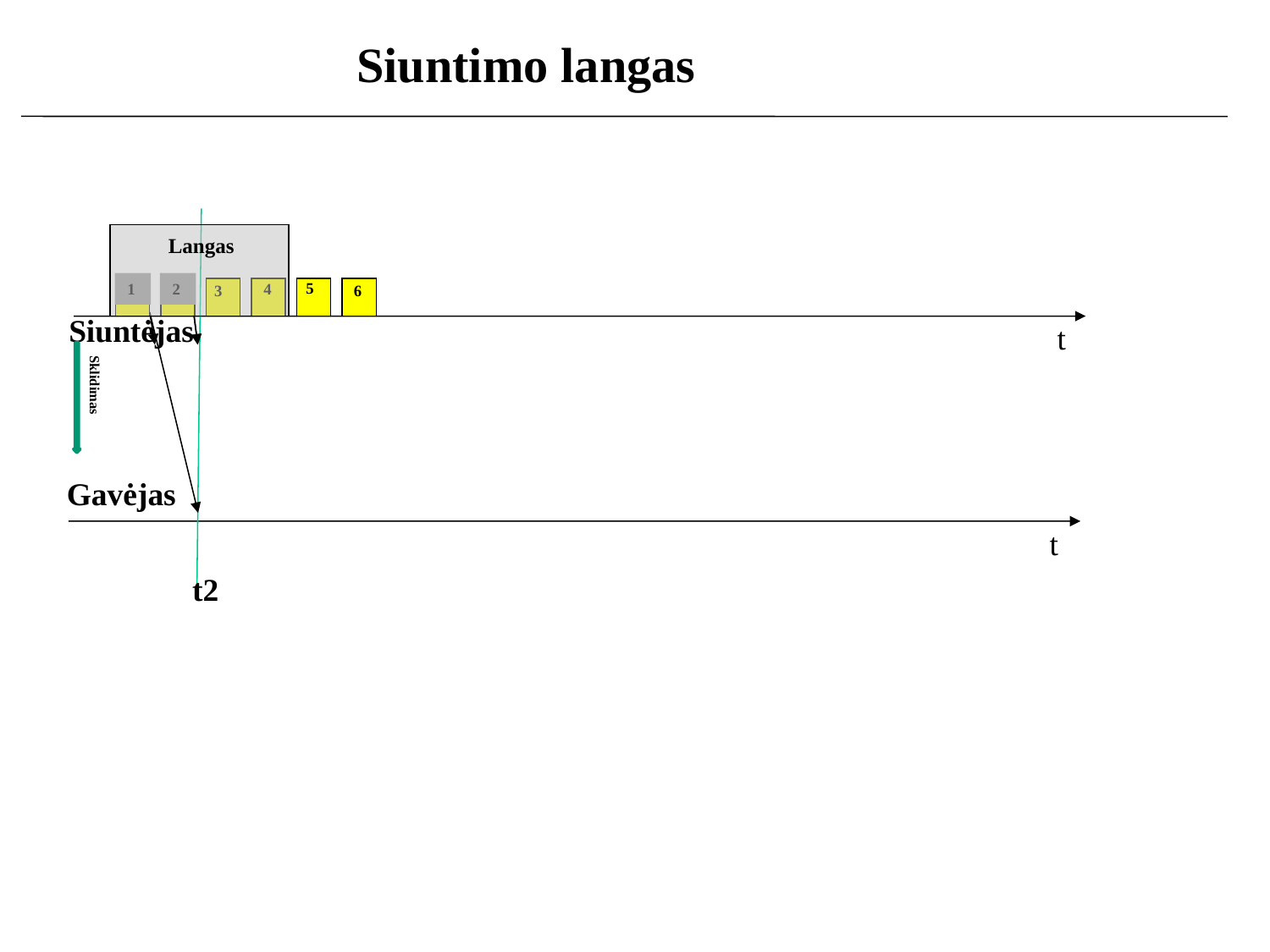

Siuntimo langas

Langas
5
1
2
4
3
6

Siuntėjas
t

Sklidimas
Gavėjas
t

t2